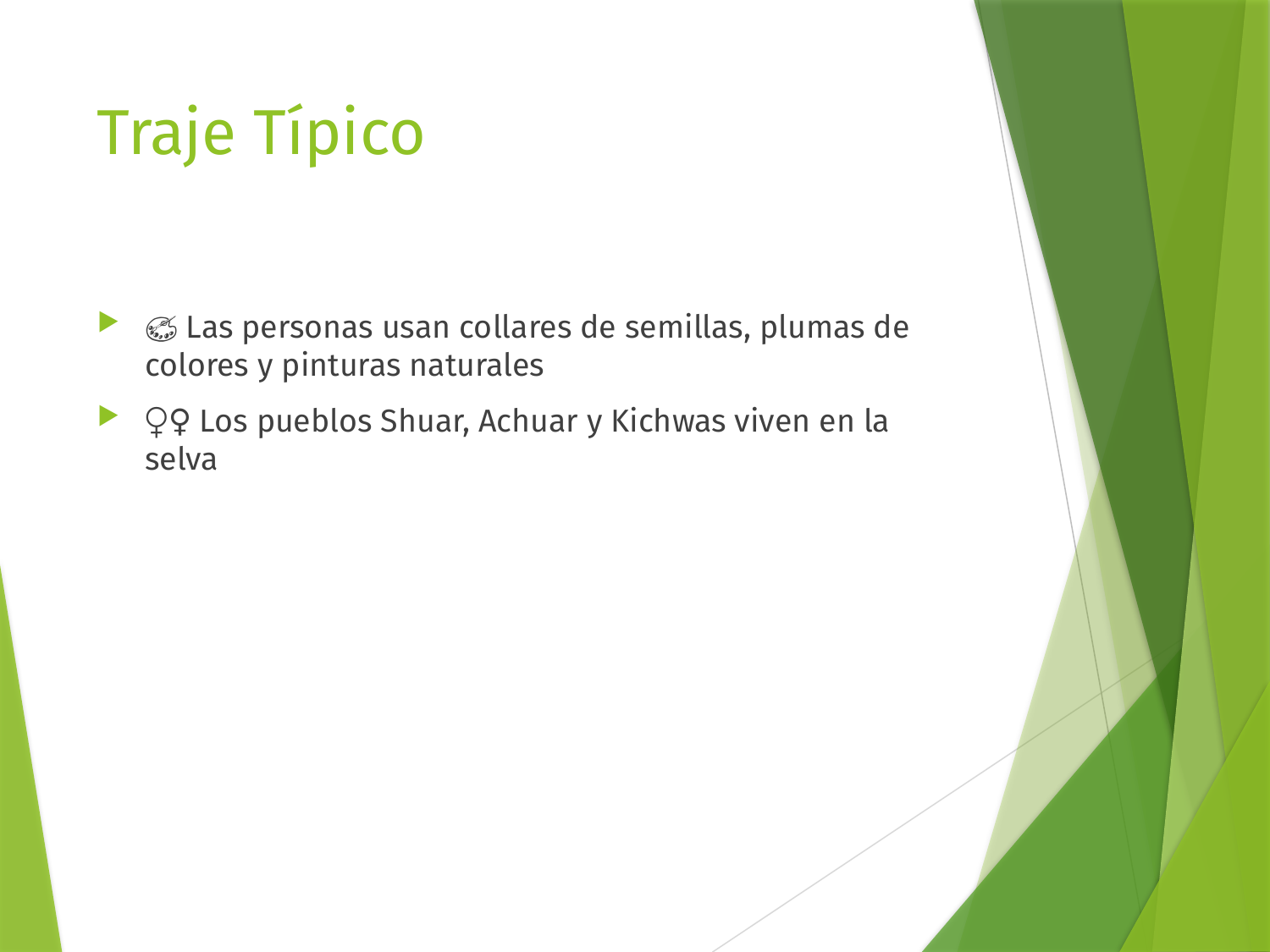

# Traje Típico
🎨 Las personas usan collares de semillas, plumas de colores y pinturas naturales
🧍‍♀️ Los pueblos Shuar, Achuar y Kichwas viven en la selva